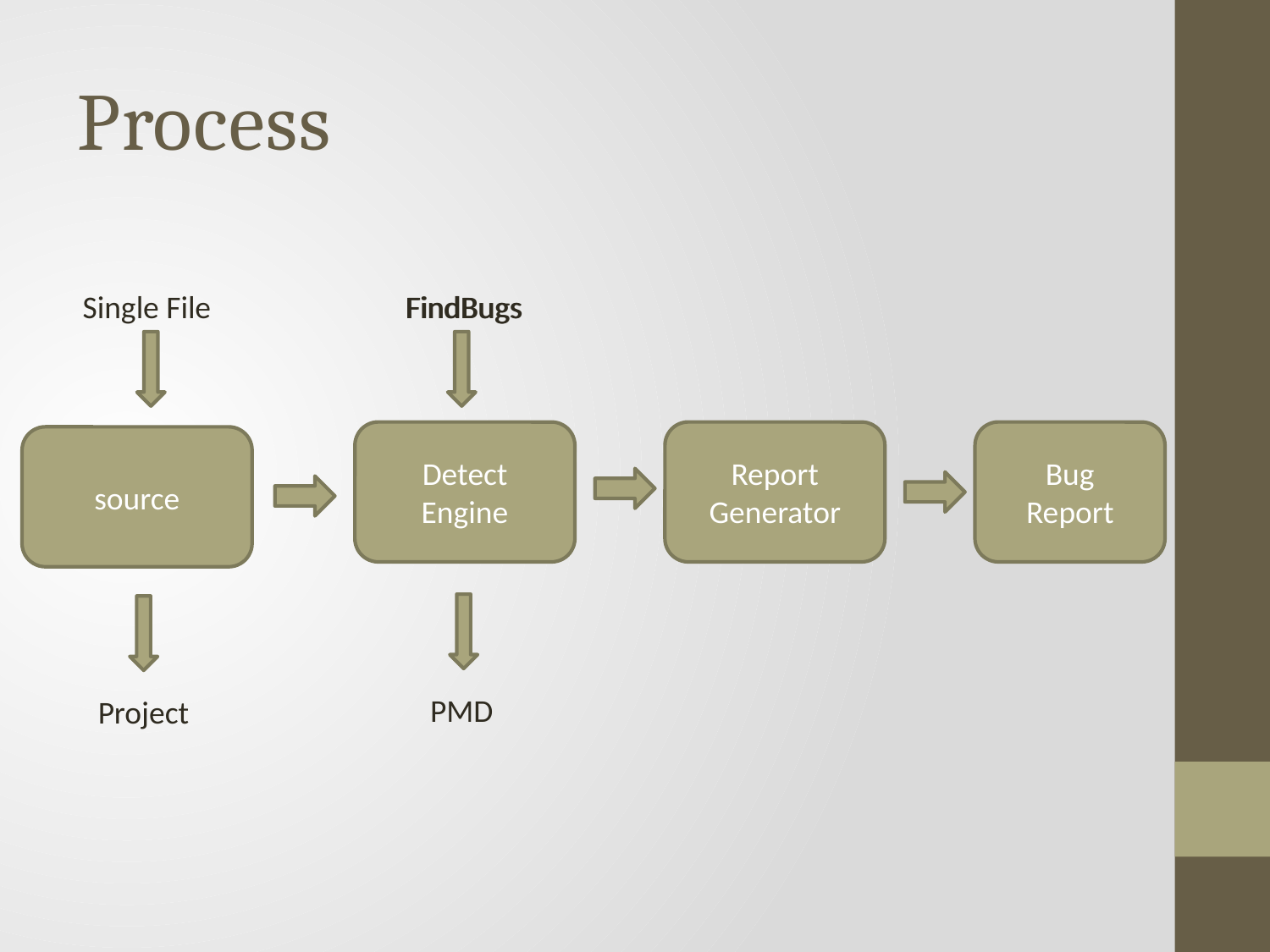

# Process
Single File
FindBugs
FindBugs

Detect
Engine
Report
Generator
Bug
Report
source

PMD
Project